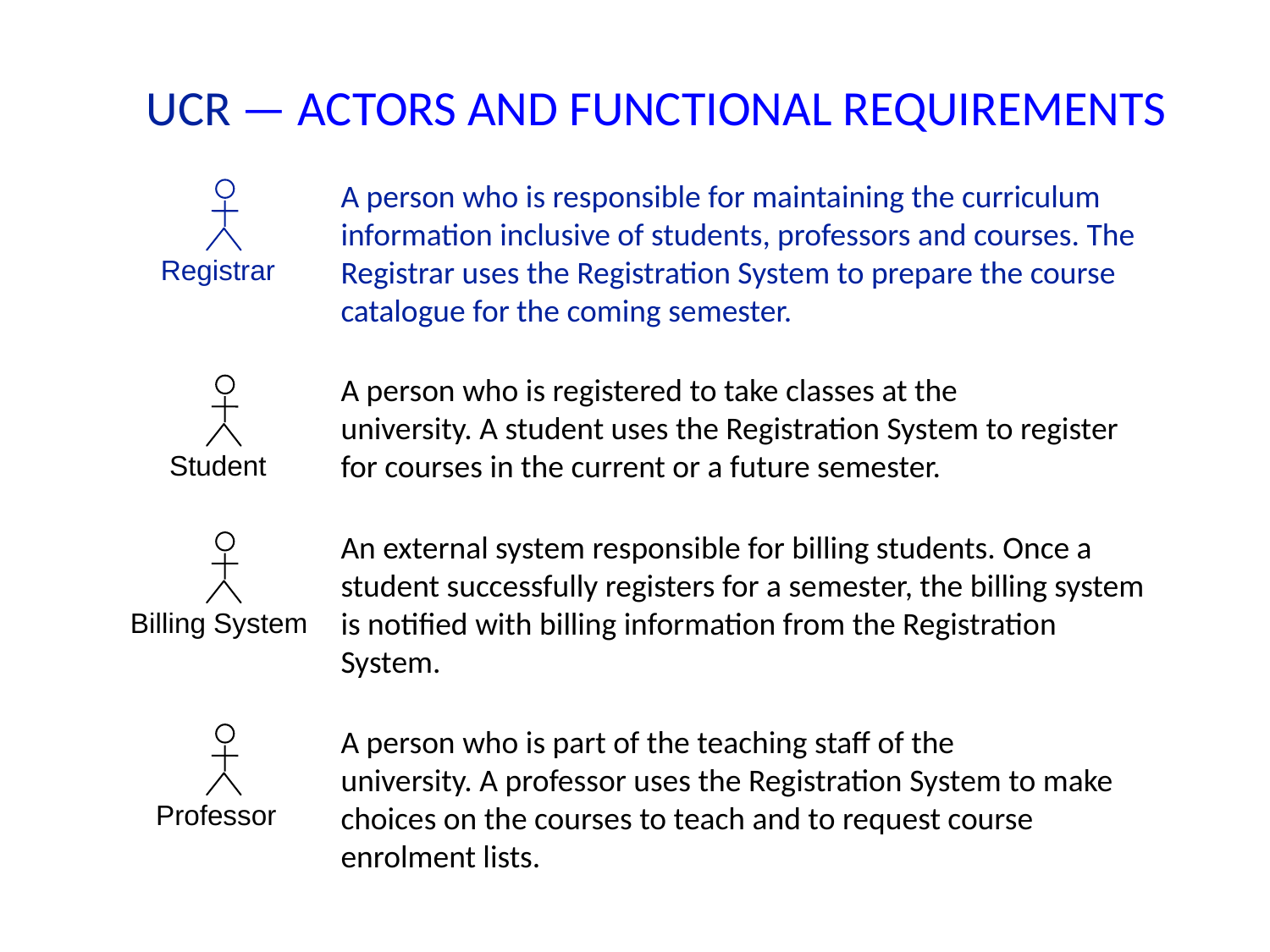

# UCR — ACTORS AND FUNCTIONAL REQUIREMENTS
A person who is responsible for maintaining the curriculum information inclusive of students, professors and courses. The Registrar uses the Registration System to prepare the course catalogue for the coming semester.
A person who is registered to take classes at the
university. A student uses the Registration System to register for courses in the current or a future semester.
An external system responsible for billing students. Once a student successfully registers for a semester, the billing system is notified with billing information from the Registration System.
A person who is part of the teaching staff of the
university. A professor uses the Registration System to make choices on the courses to teach and to request course enrolment lists.

Registrar

Student

Billing System

Professor